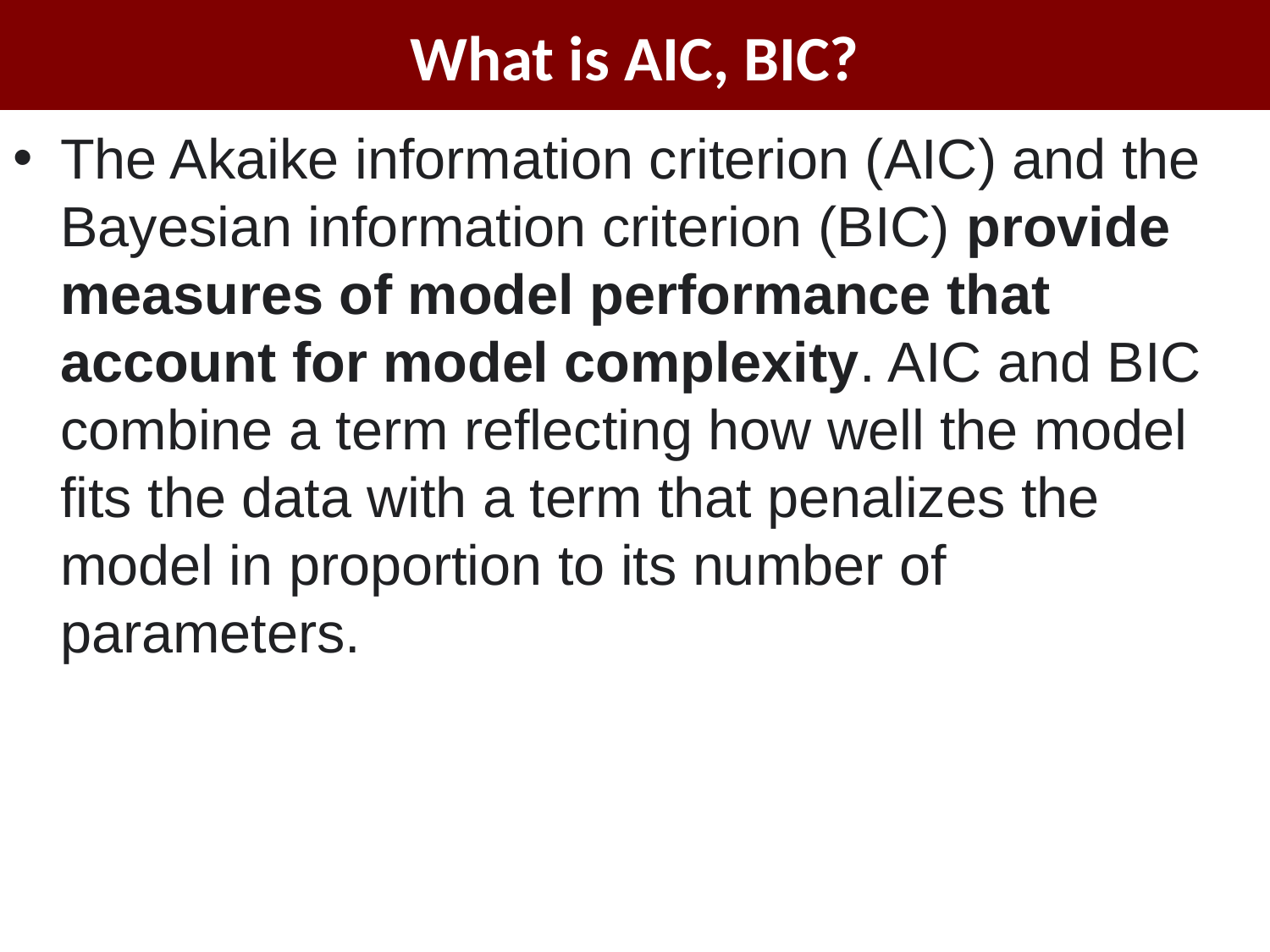

# What is AIC, BIC?
The Akaike information criterion (AIC) and the Bayesian information criterion (BIC) provide measures of model performance that account for model complexity. AIC and BIC combine a term reflecting how well the model fits the data with a term that penalizes the model in proportion to its number of parameters.